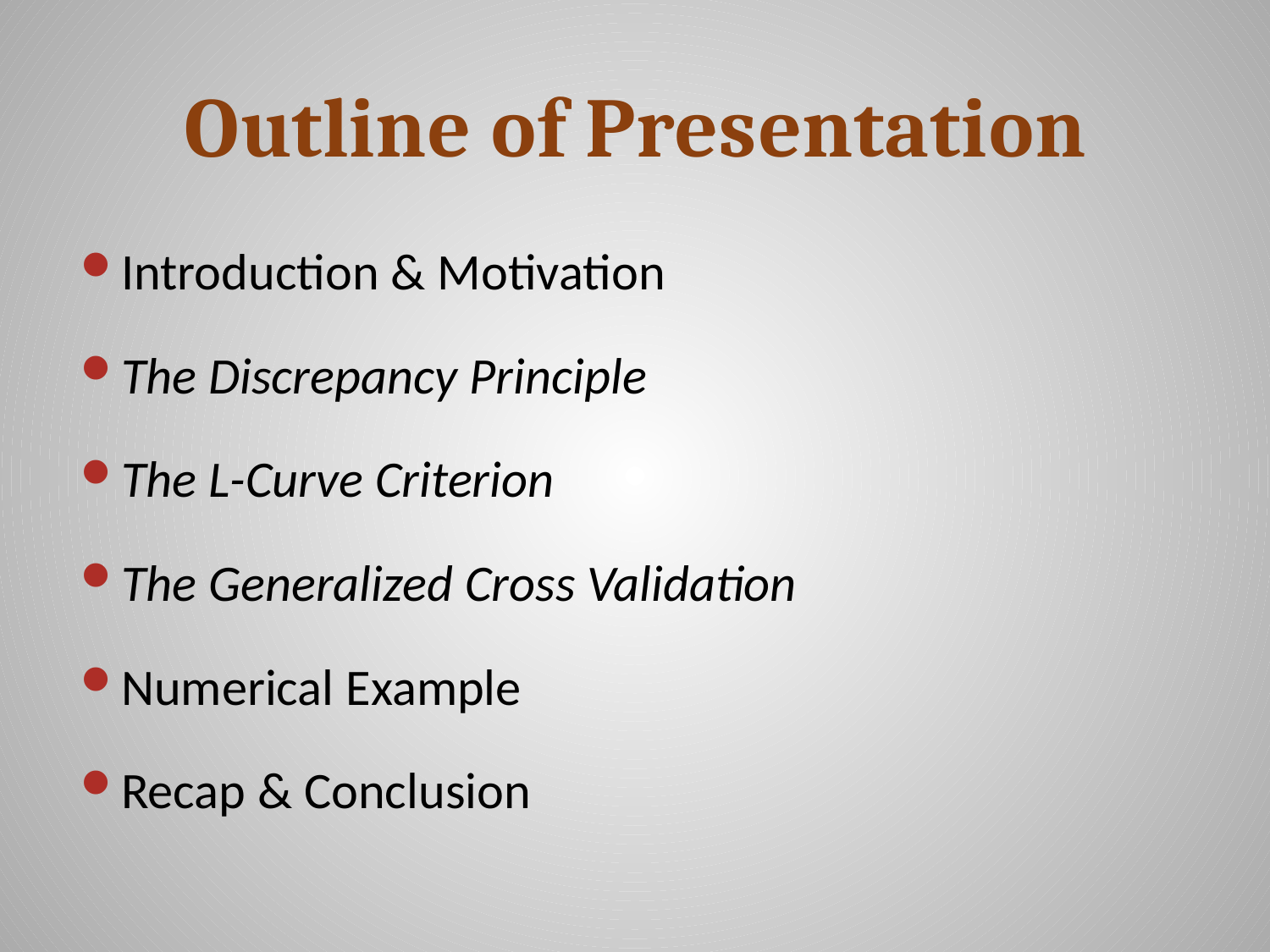

# Outline of Presentation
Introduction & Motivation
The Discrepancy Principle
The L-Curve Criterion
The Generalized Cross Validation
Numerical Example
Recap & Conclusion